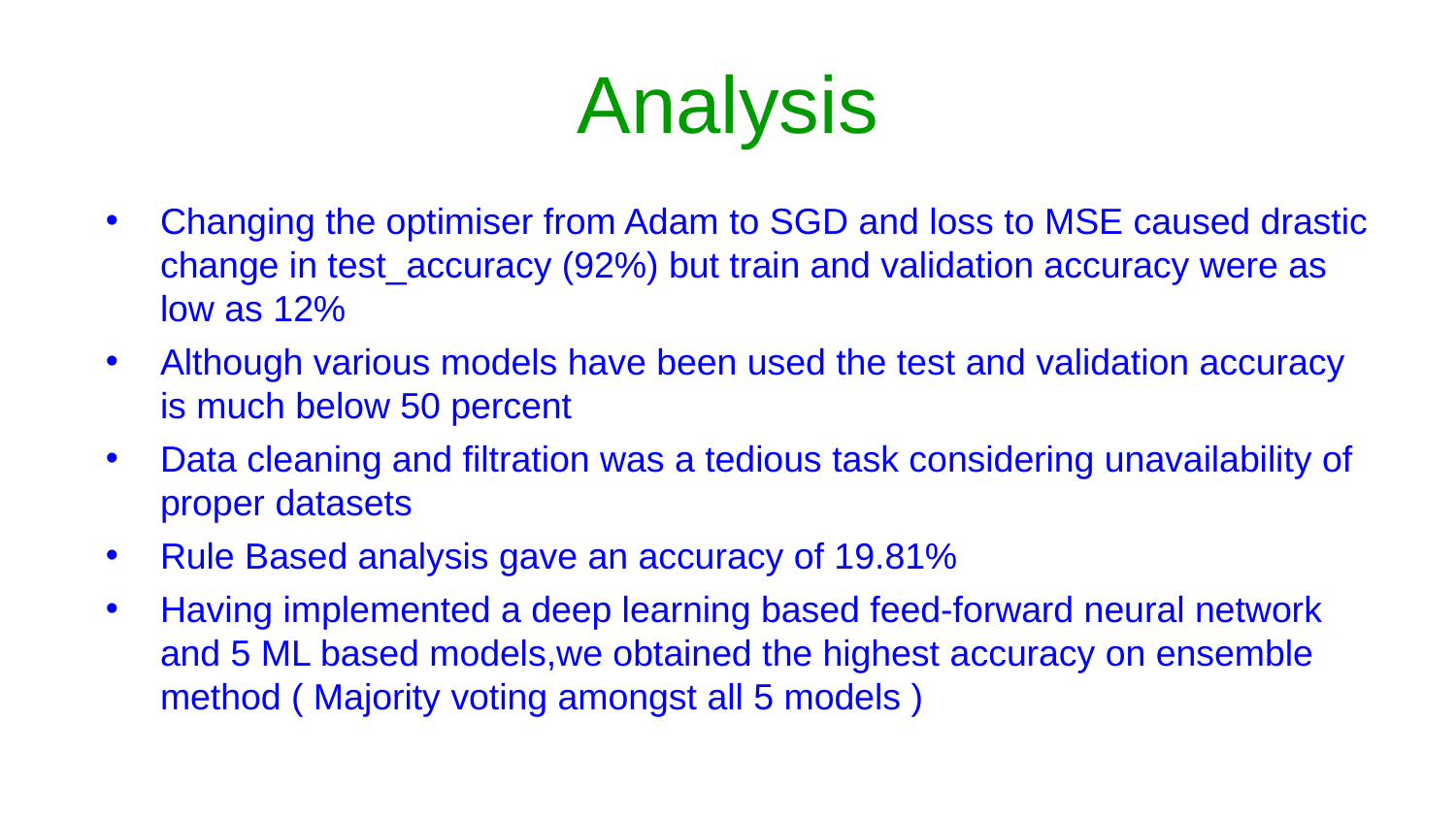

# Analysis
Changing the optimiser from Adam to SGD and loss to MSE caused drastic change in test_accuracy (92%) but train and validation accuracy were as low as 12%
Although various models have been used the test and validation accuracy is much below 50 percent
Data cleaning and filtration was a tedious task considering unavailability of proper datasets
Rule Based analysis gave an accuracy of 19.81%
Having implemented a deep learning based feed-forward neural network and 5 ML based models,we obtained the highest accuracy on ensemble method ( Majority voting amongst all 5 models )